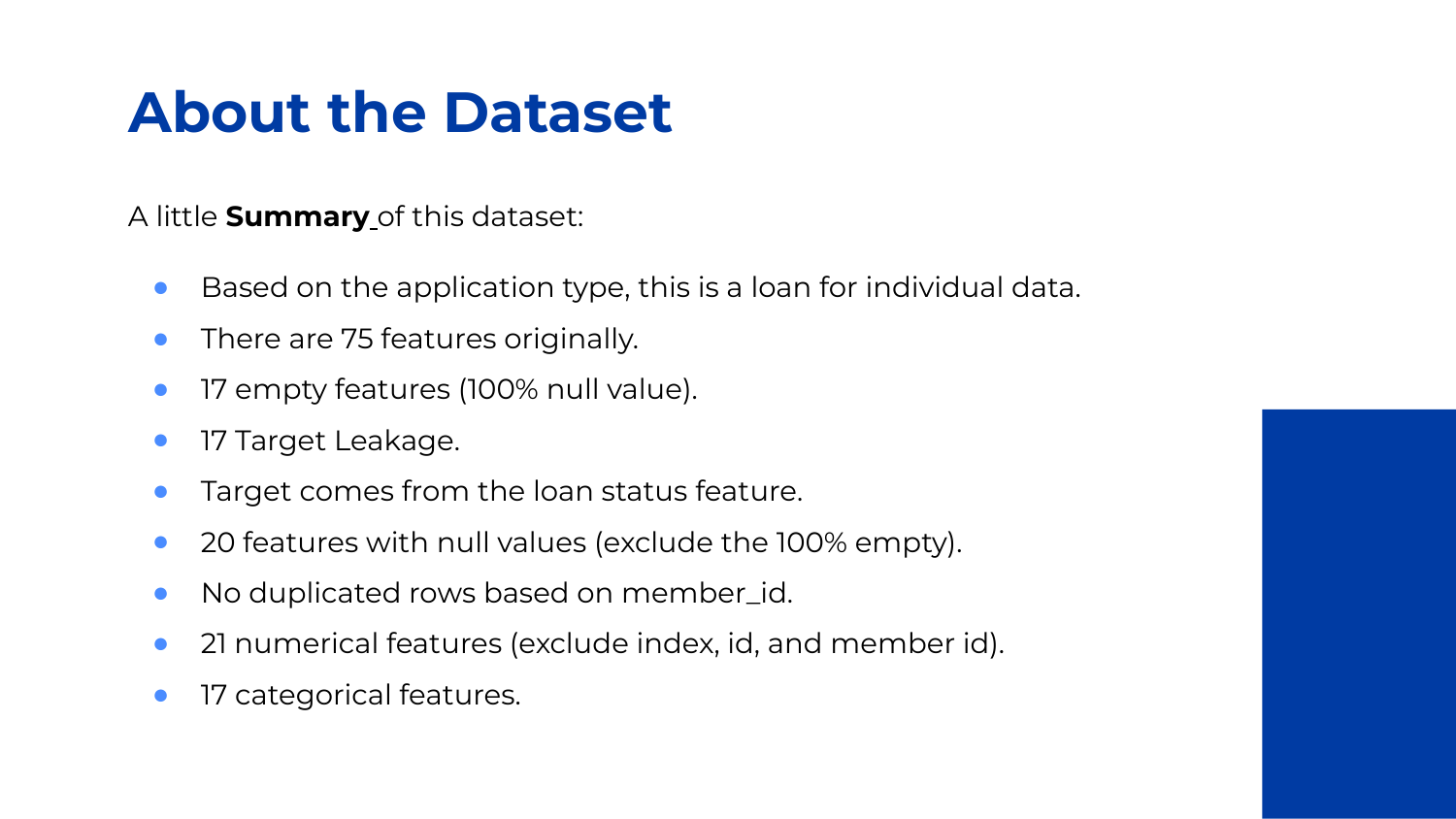

# About the Dataset
A little Summary of this dataset:
Based on the application type, this is a loan for individual data.
There are 75 features originally.
17 empty features (100% null value).
17 Target Leakage.
Target comes from the loan status feature.
20 features with null values (exclude the 100% empty).
No duplicated rows based on member_id.
21 numerical features (exclude index, id, and member id).
17 categorical features.